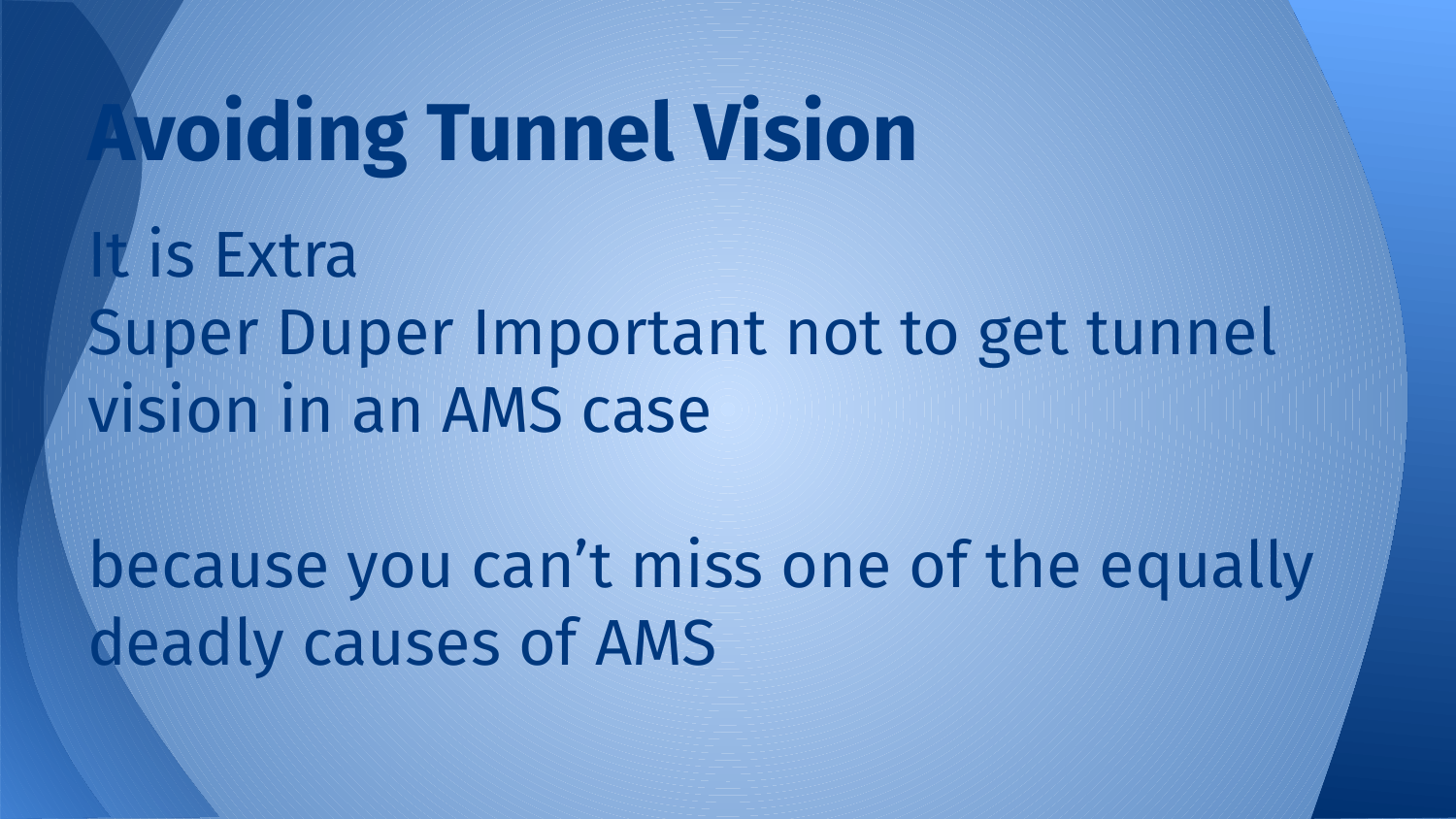

# Avoiding Tunnel Vision
It is Extra
Super Duper Important not to get tunnel vision in an AMS case

because you can’t miss one of the equally deadly causes of AMS